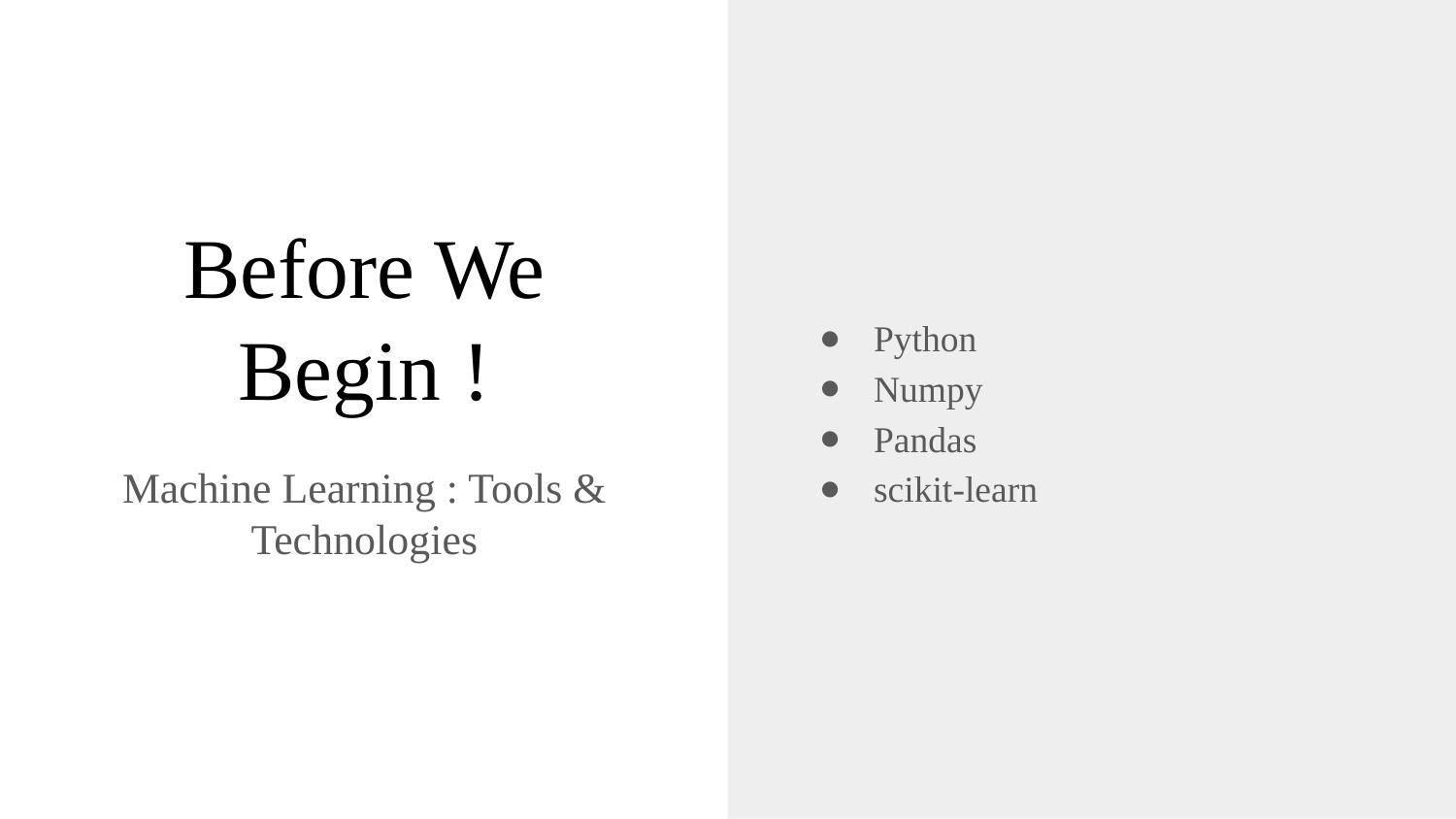

Python
Numpy
Pandas
scikit-learn
# Before We Begin !
Machine Learning : Tools & Technologies